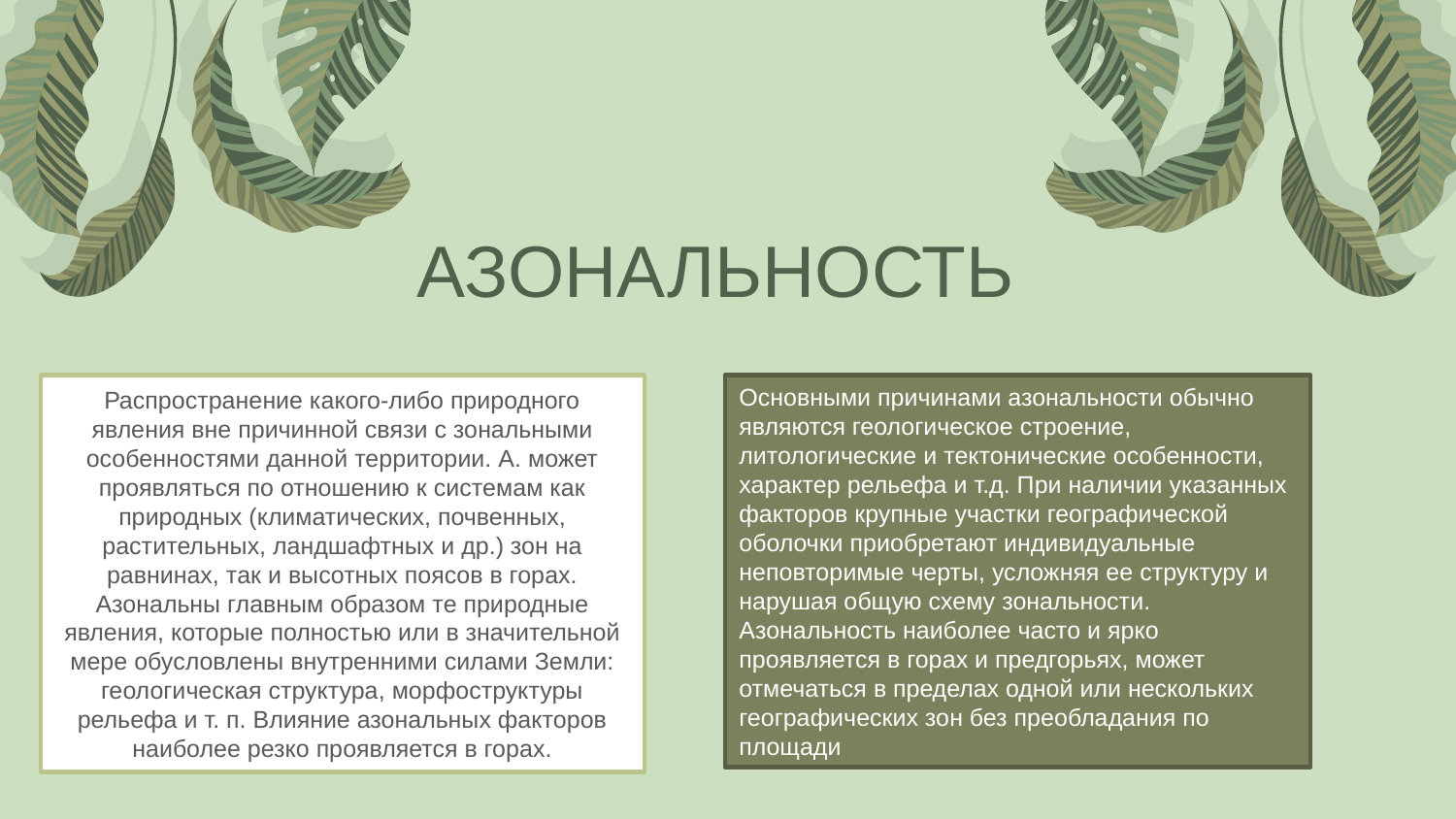

# АЗОНАЛЬНОСТЬ
Распространение какого-либо природного явления вне причинной связи с зональными особенностями данной территории. А. может проявляться по отношению к системам как природных (климатических, почвенных, растительных, ландшафтных и др.) зон на равнинах, так и высотных поясов в горах. Азональны главным образом те природные явления, которые полностью или в значительной мере обусловлены внутренними силами Земли: геологическая структура, морфоструктуры рельефа и т. п. Влияние азональных факторов наиболее резко проявляется в горах.
Основными причинами азональности обычно являются геологическое строение, литологические и тектонические особенности, характер рельефа и т.д. При наличии указанных факторов крупные участки географической оболочки приобретают индивидуальные неповторимые черты, усложняя ее структуру и нарушая общую схему зональности. Азональность наиболее часто и ярко проявляется в горах и предгорьях, может отмечаться в пределах одной или нескольких географических зон без преобладания по площади